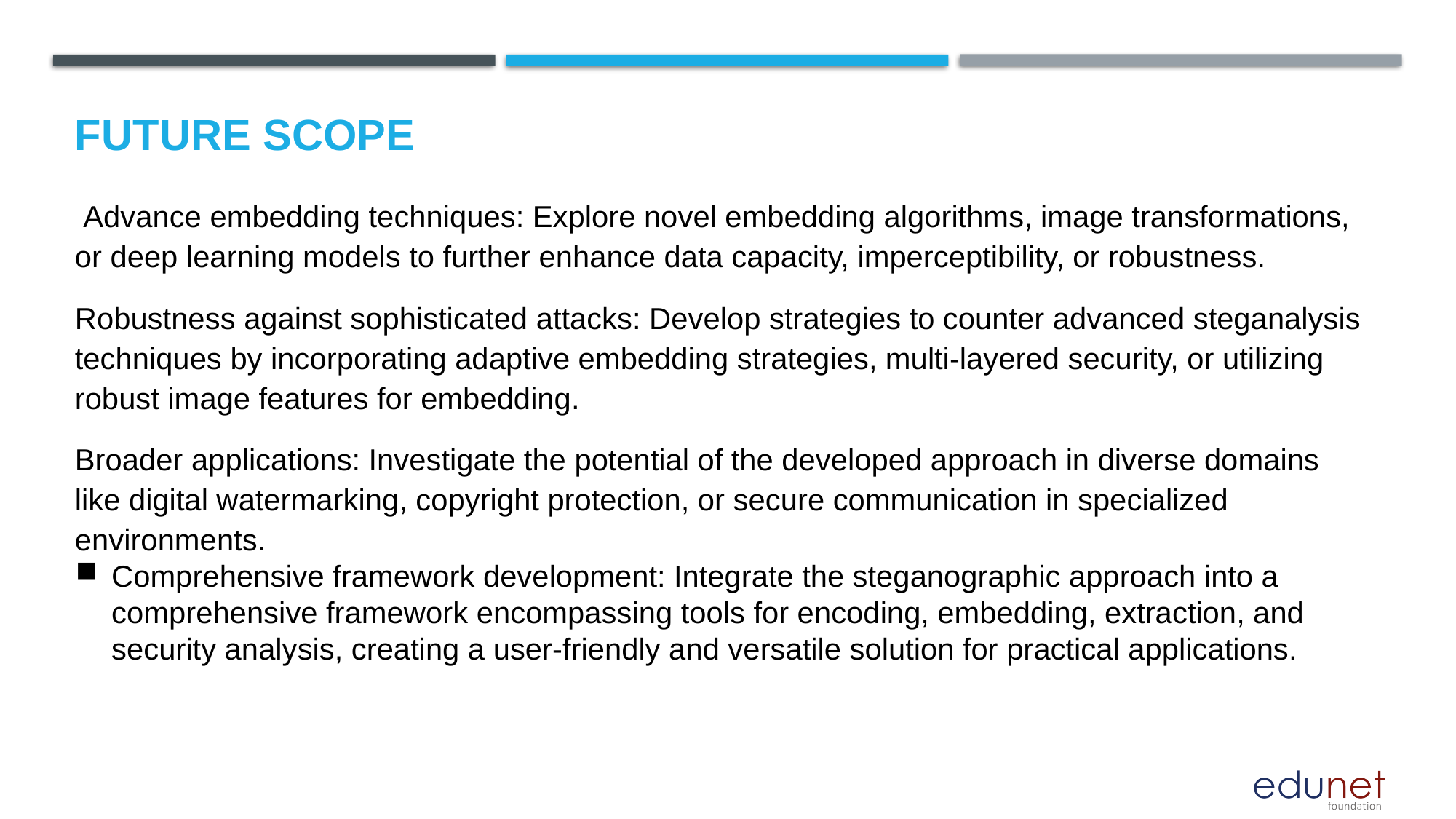

Future scope
 Advance embedding techniques: Explore novel embedding algorithms, image transformations, or deep learning models to further enhance data capacity, imperceptibility, or robustness.
Robustness against sophisticated attacks: Develop strategies to counter advanced steganalysis techniques by incorporating adaptive embedding strategies, multi-layered security, or utilizing robust image features for embedding.
Broader applications: Investigate the potential of the developed approach in diverse domains like digital watermarking, copyright protection, or secure communication in specialized environments.
Comprehensive framework development: Integrate the steganographic approach into a comprehensive framework encompassing tools for encoding, embedding, extraction, and security analysis, creating a user-friendly and versatile solution for practical applications.